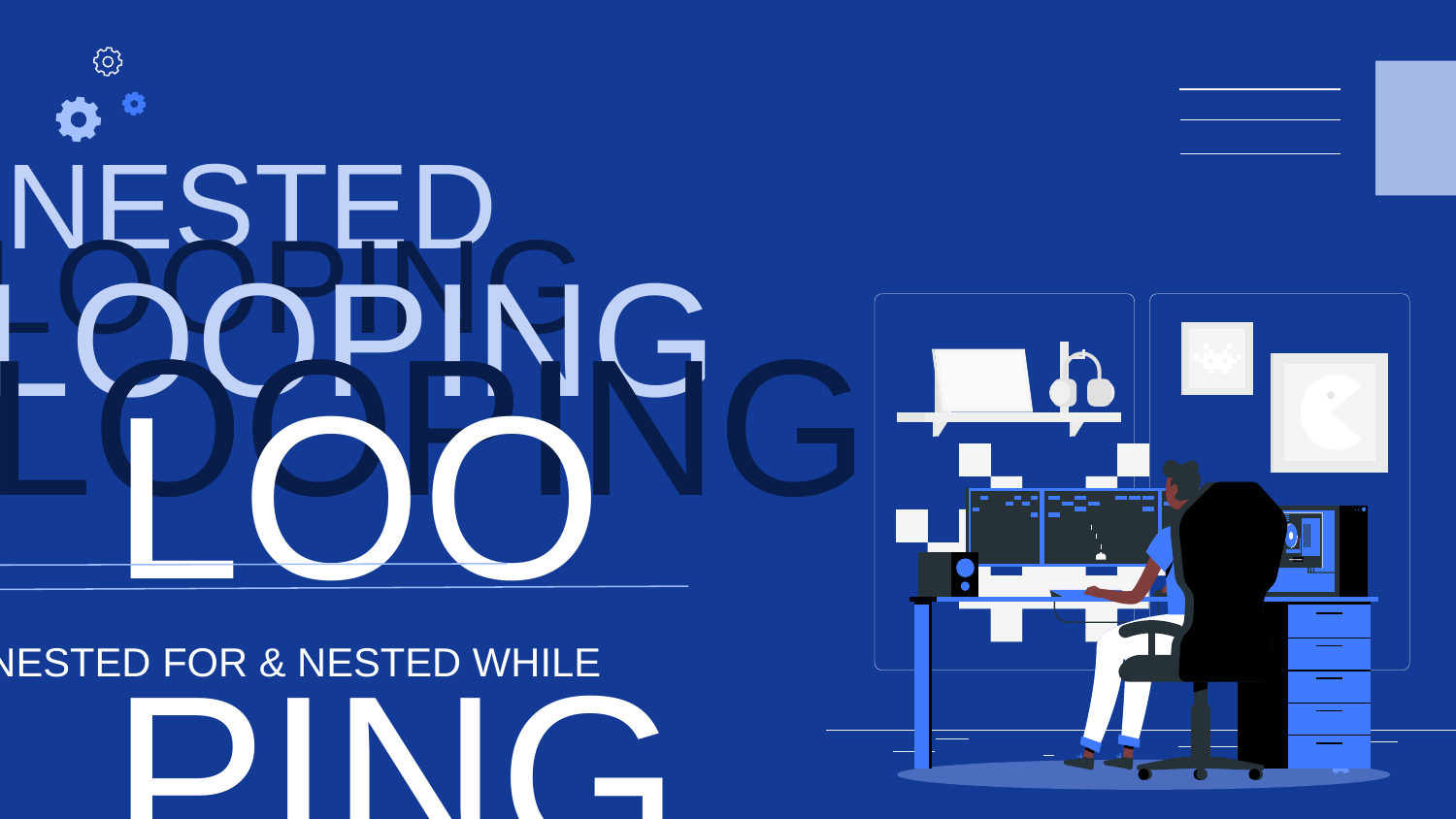

NESTED
LOOPING
LOOPING
LOOPING
LOOPING
LOOPING

NESTED FOR & NESTED WHILE